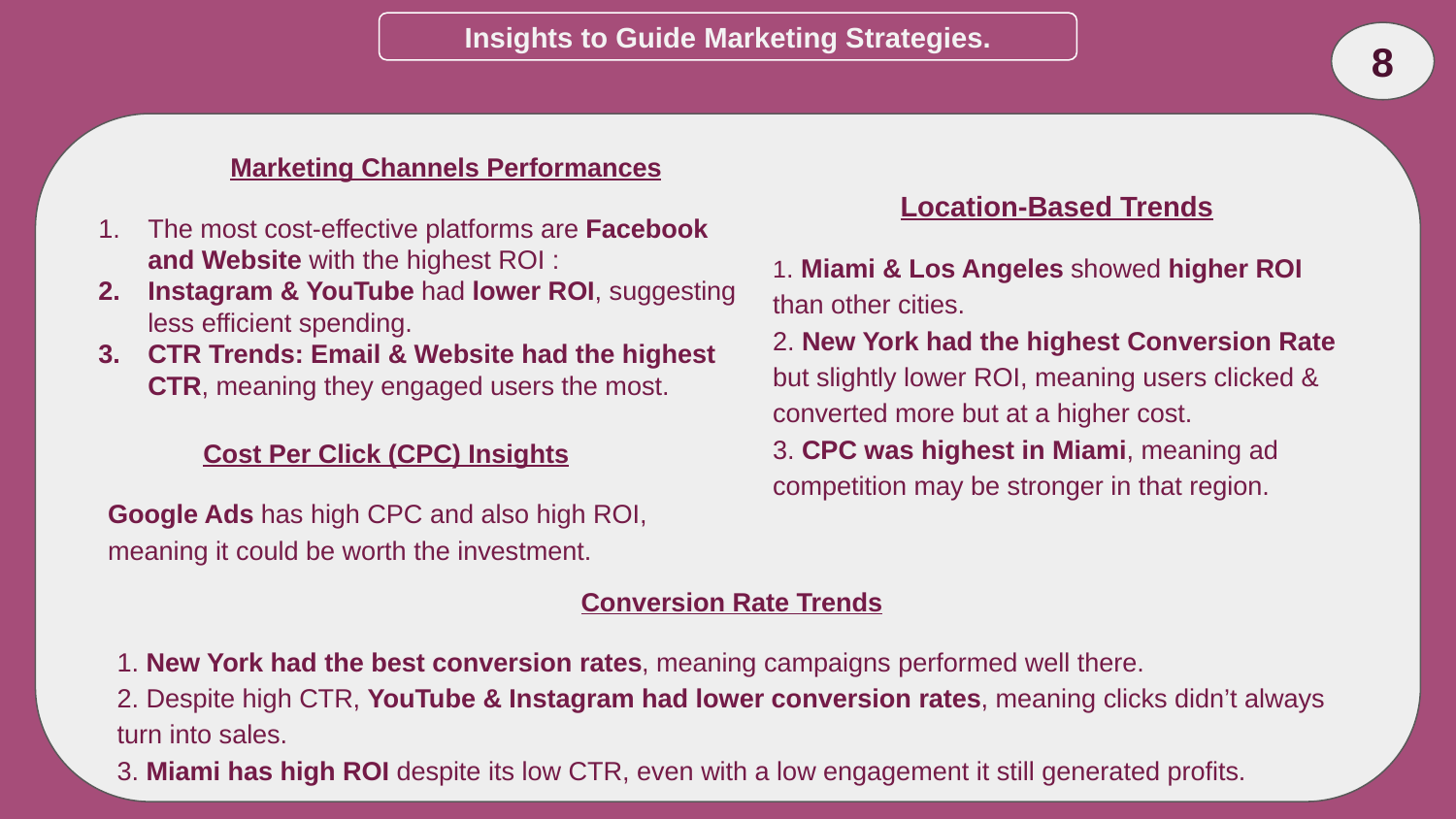

Insights to Guide Marketing Strategies.
8

Marketing Channels Performances

The most cost-effective platforms are Facebook and Website with the highest ROI :
Instagram & YouTube had lower ROI, suggesting less efficient spending.
CTR Trends: Email & Website had the highest CTR, meaning they engaged users the most.

Location-Based Trends
1. Miami & Los Angeles showed higher ROI than other cities.
2. New York had the highest Conversion Rate but slightly lower ROI, meaning users clicked & converted more but at a higher cost.
3. CPC was highest in Miami, meaning ad competition may be stronger in that region.

Cost Per Click (CPC) Insights
Google Ads has high CPC and also high ROI,  meaning it could be worth the investment.

 Conversion Rate Trends
1. New York had the best conversion rates, meaning campaigns performed well there.
2. Despite high CTR, YouTube & Instagram had lower conversion rates, meaning clicks didn’t always turn into sales.
3. Miami has high ROI despite its low CTR, even with a low engagement it still generated profits.